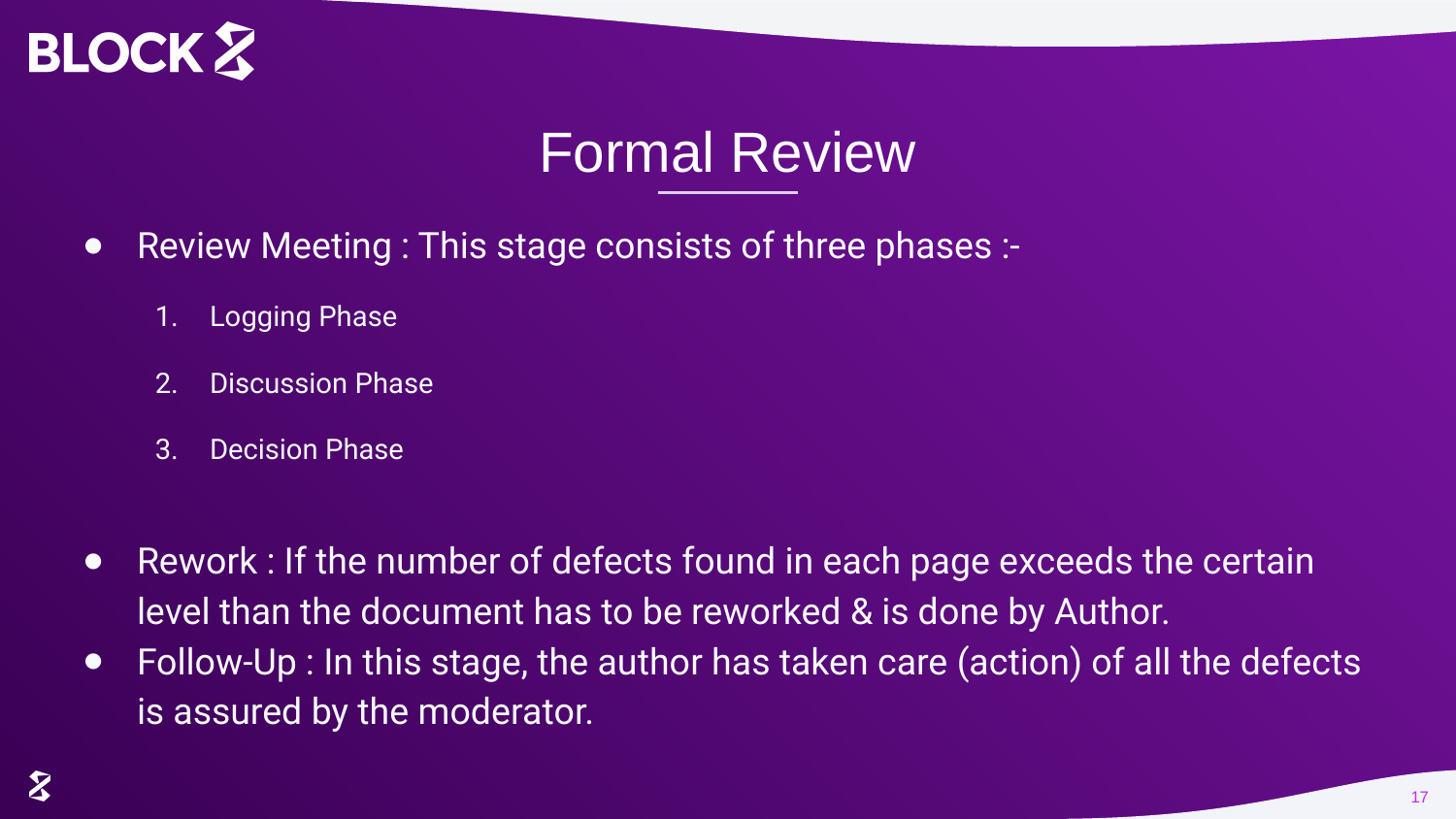

# Formal Review
Review Meeting : This stage consists of three phases :-
Logging Phase
Discussion Phase
Decision Phase

Rework : If the number of defects found in each page exceeds the certain level than the document has to be reworked & is done by Author.
Follow-Up : In this stage, the author has taken care (action) of all the defects is assured by the moderator.
17